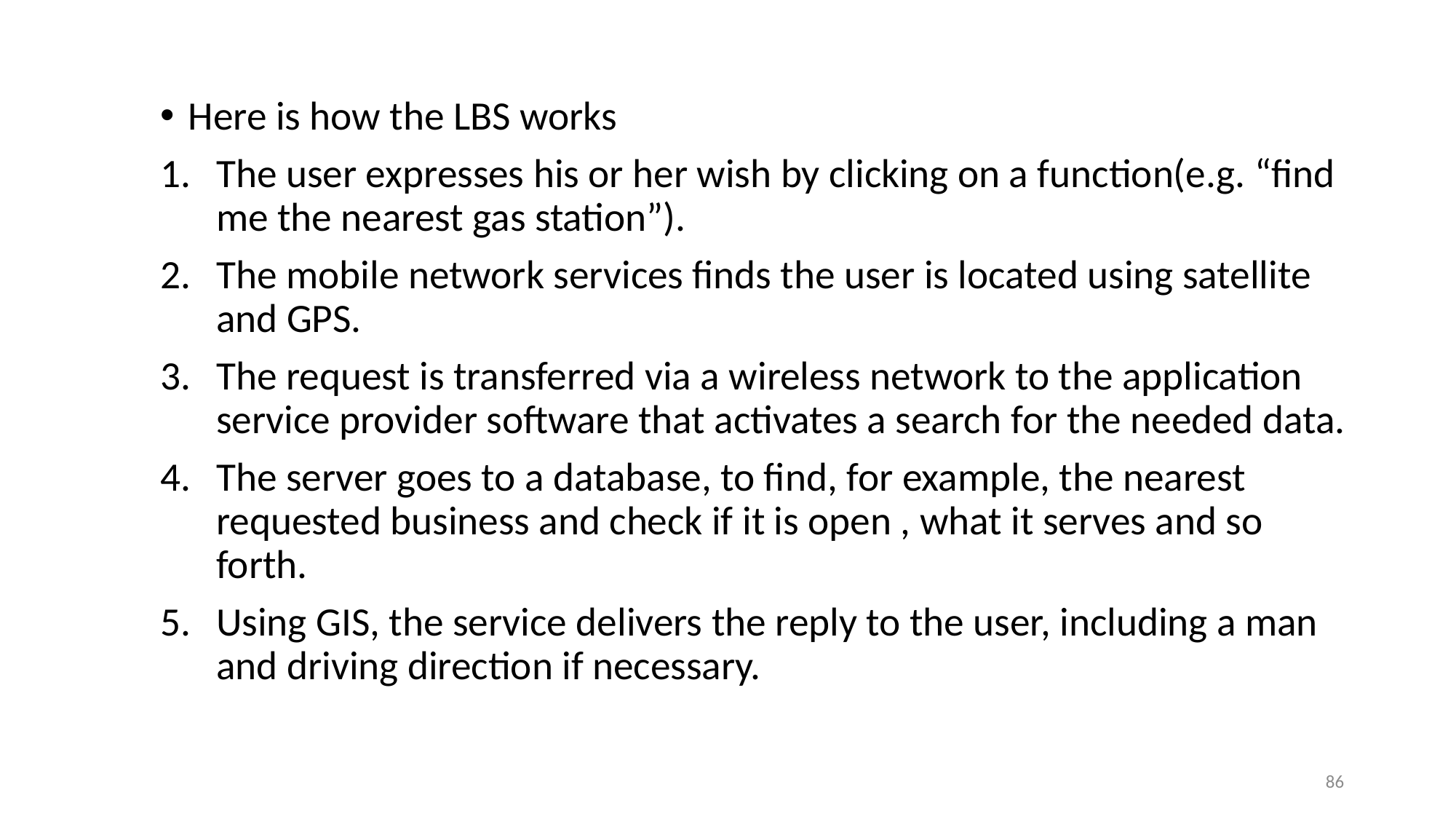

Here is how the LBS works
The user expresses his or her wish by clicking on a function(e.g. “find me the nearest gas station”).
The mobile network services finds the user is located using satellite and GPS.
The request is transferred via a wireless network to the application service provider software that activates a search for the needed data.
The server goes to a database, to find, for example, the nearest requested business and check if it is open , what it serves and so forth.
Using GIS, the service delivers the reply to the user, including a man and driving direction if necessary.

86